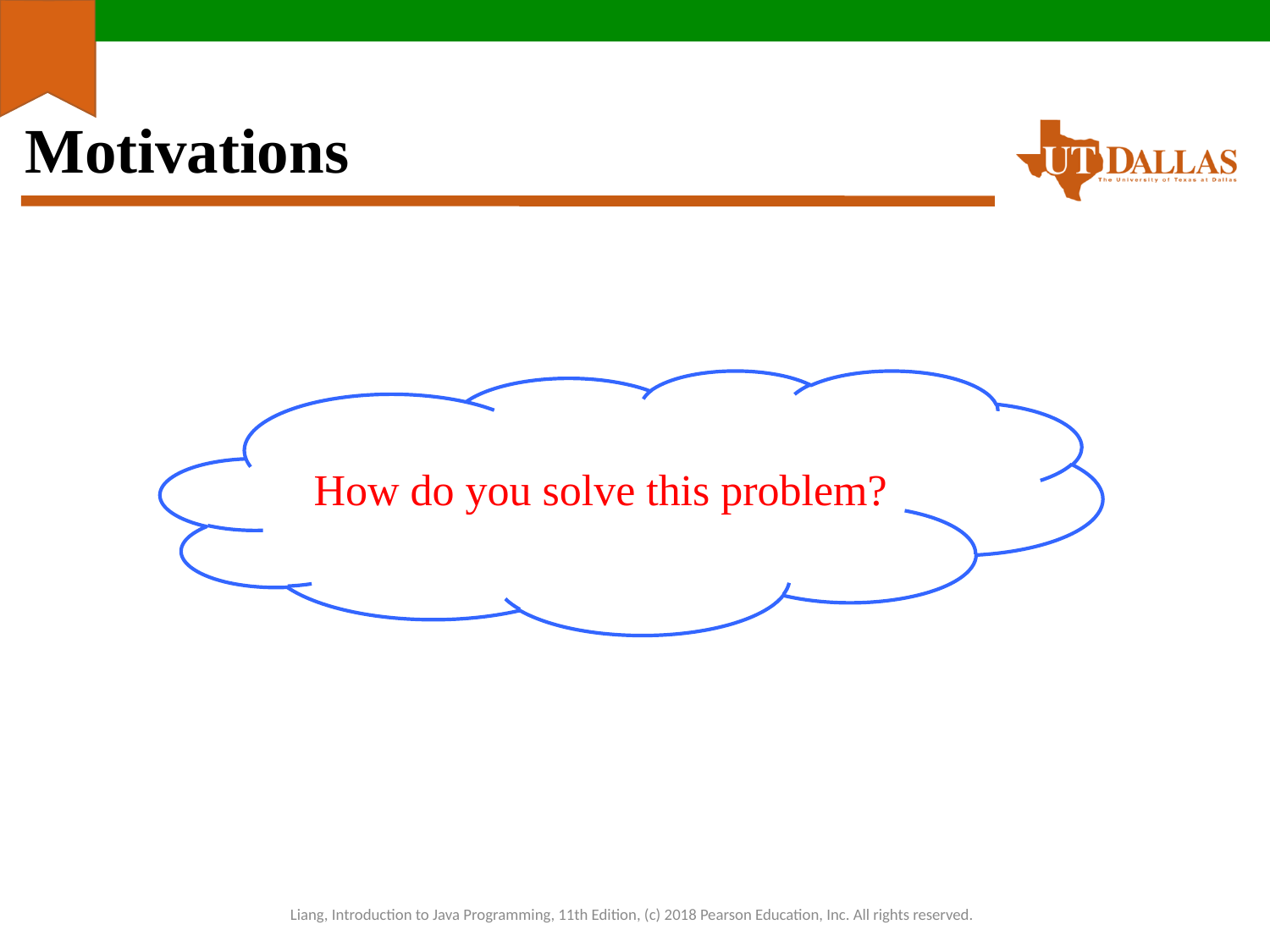

# Motivations

 How do you solve this problem?
Liang, Introduction to Java Programming, 11th Edition, (c) 2018 Pearson Education, Inc. All rights reserved.